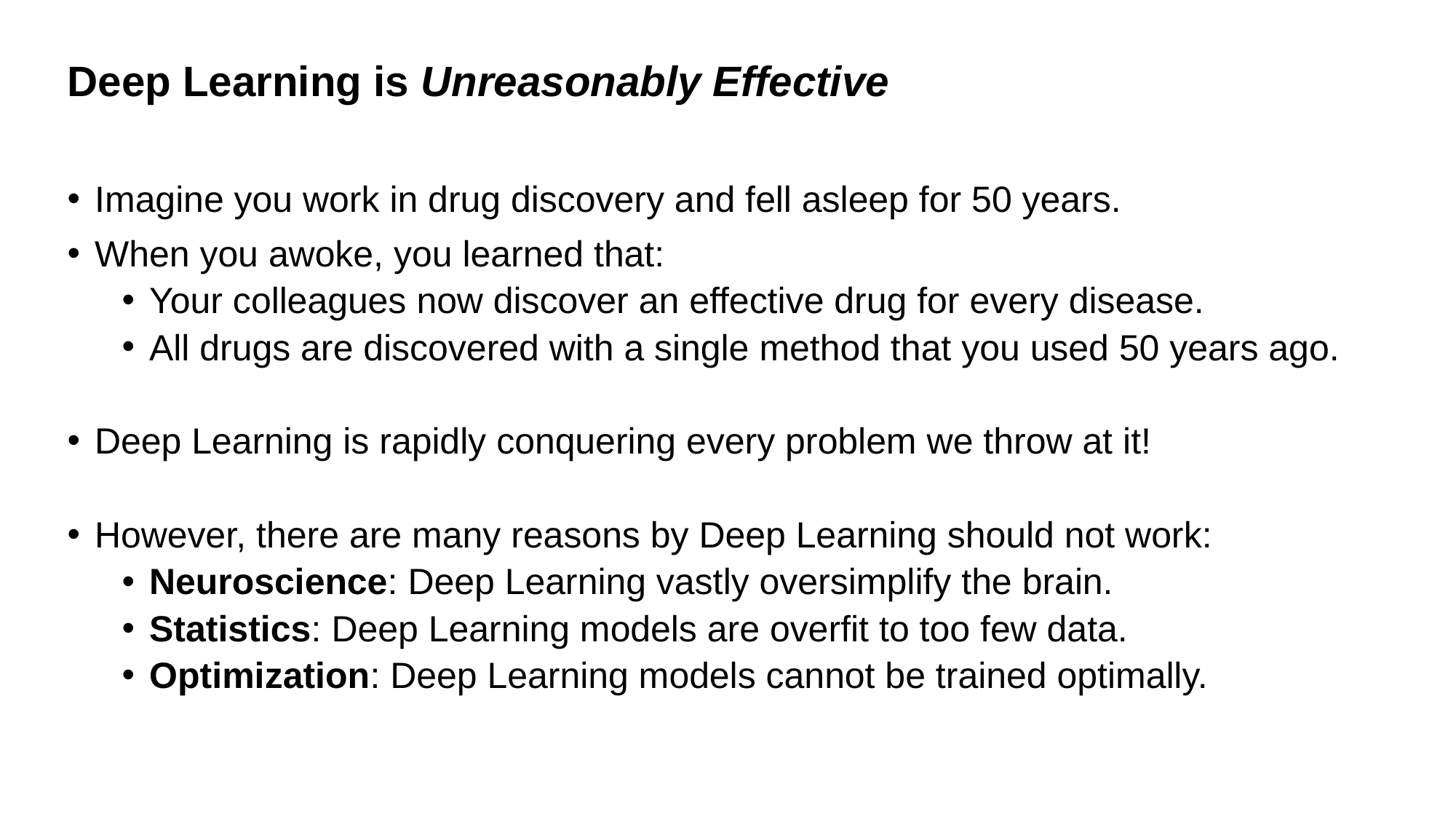

# Deep Learning is Unreasonably Effective
Imagine you work in drug discovery and fell asleep for 50 years.
When you awoke, you learned that:
Your colleagues now discover an effective drug for every disease.
All drugs are discovered with a single method that you used 50 years ago.
Deep Learning is rapidly conquering every problem we throw at it!
However, there are many reasons by Deep Learning should not work:
Neuroscience: Deep Learning vastly oversimplify the brain.
Statistics: Deep Learning models are overfit to too few data.
Optimization: Deep Learning models cannot be trained optimally.